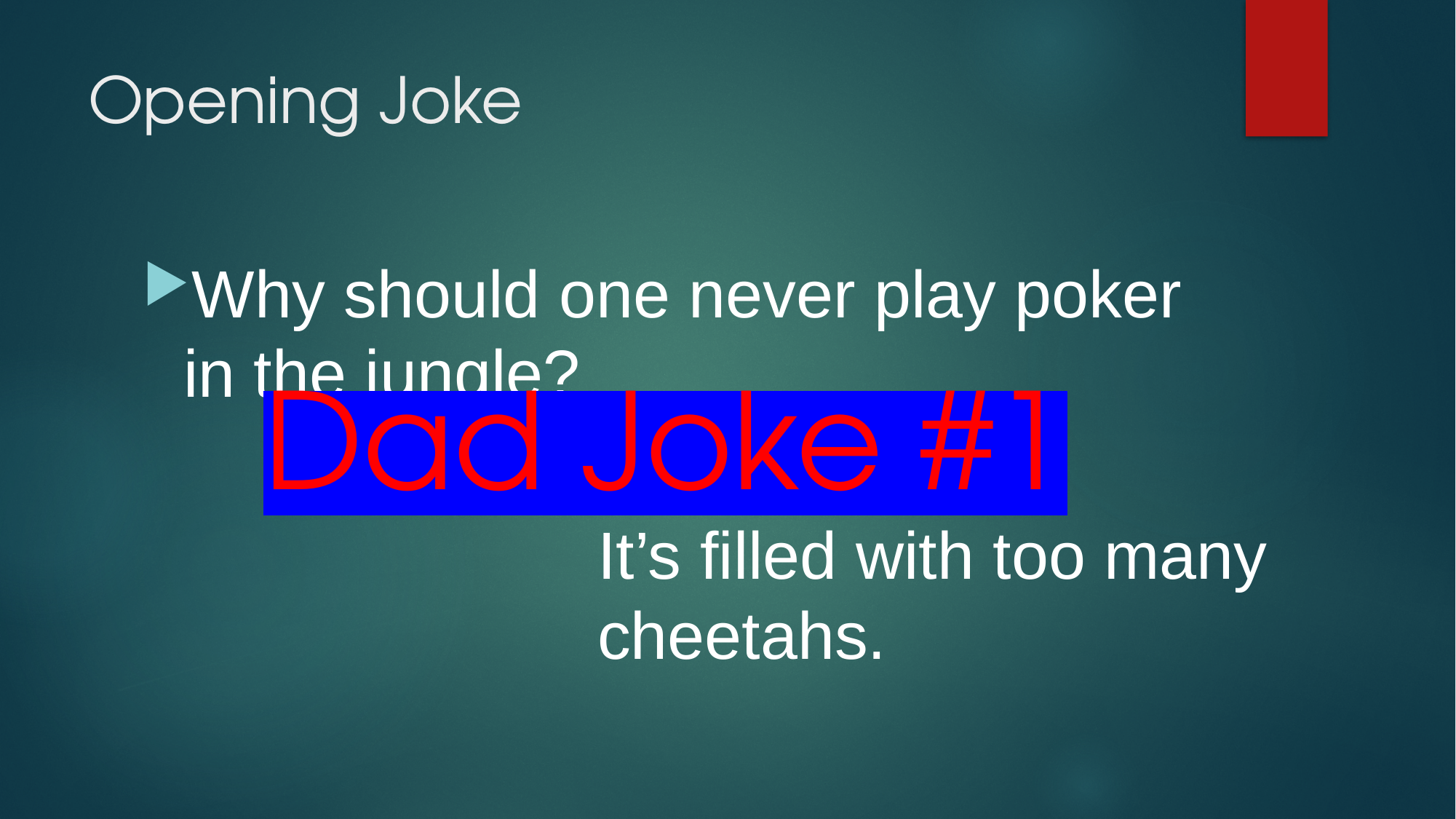

# Opening Joke
Why should one never play poker in the jungle?
Dad Joke #1
It’s filled with too many cheetahs.